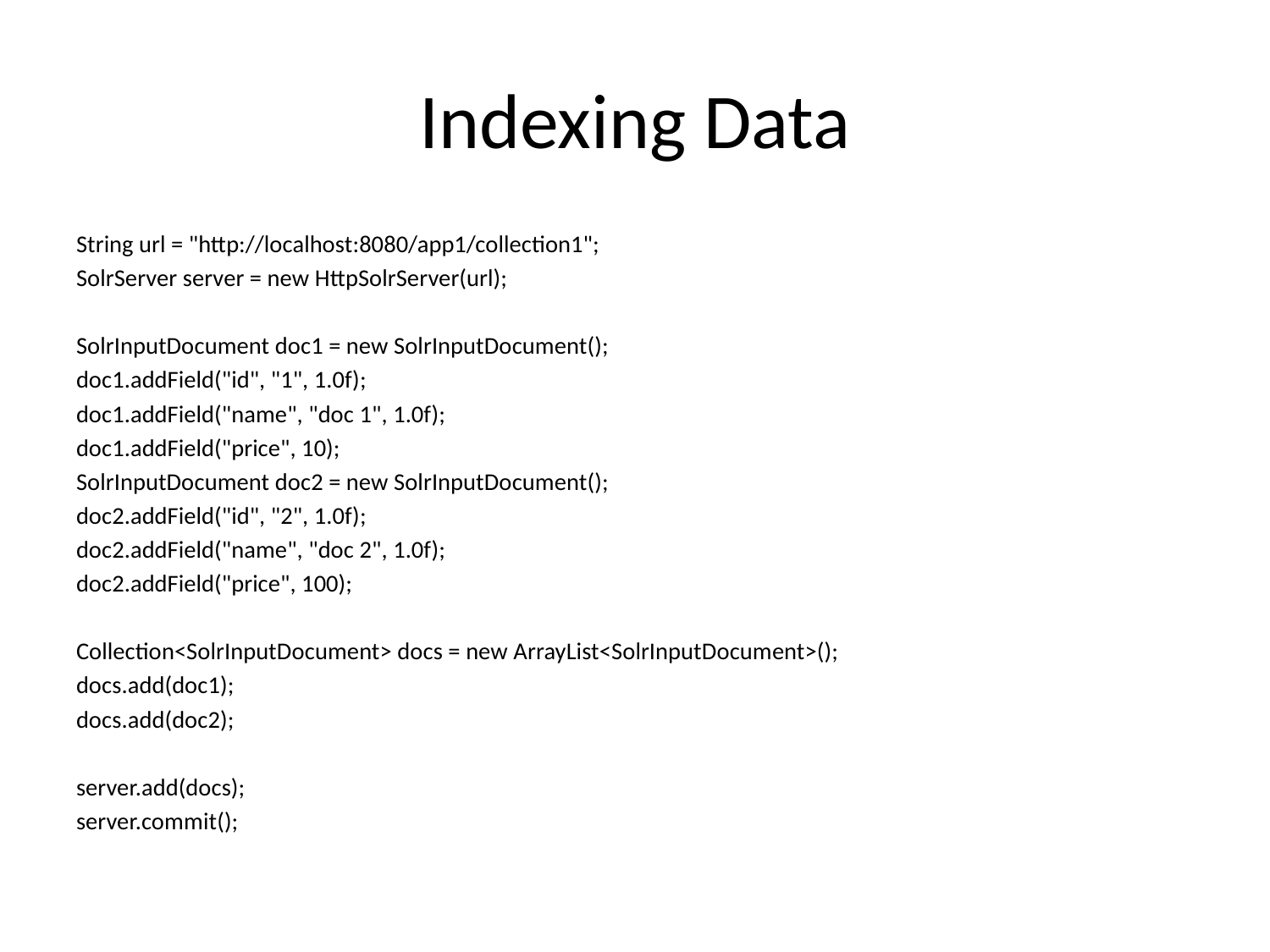

# Indexing Data
String url = "http://localhost:8080/app1/collection1";
SolrServer server = new HttpSolrServer(url);

SolrInputDocument doc1 = new SolrInputDocument();
doc1.addField("id", "1", 1.0f);
doc1.addField("name", "doc 1", 1.0f);
doc1.addField("price", 10);
SolrInputDocument doc2 = new SolrInputDocument();
doc2.addField("id", "2", 1.0f);
doc2.addField("name", "doc 2", 1.0f);
doc2.addField("price", 100);

Collection<SolrInputDocument> docs = new ArrayList<SolrInputDocument>();
docs.add(doc1);
docs.add(doc2);

server.add(docs);
server.commit();